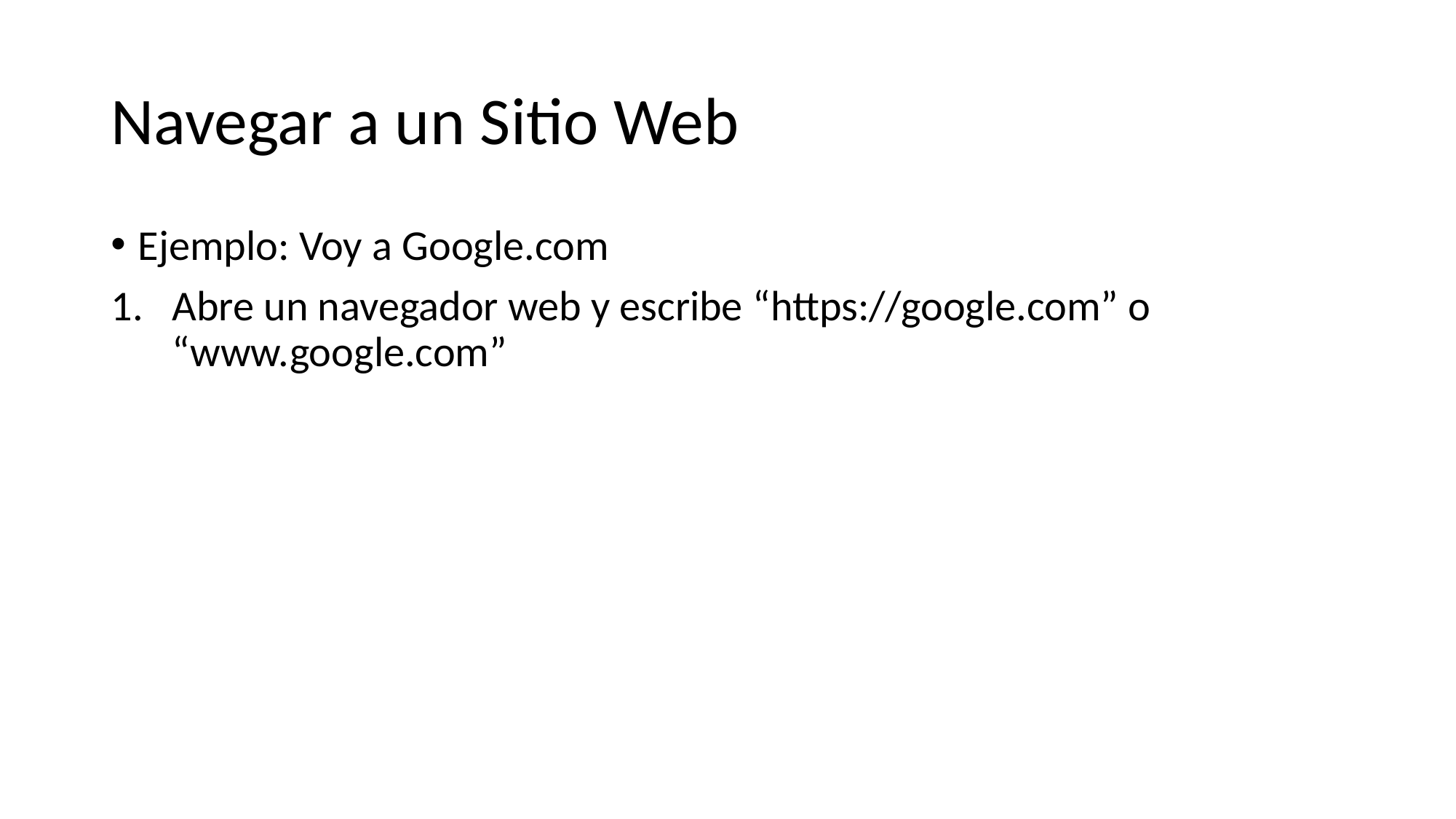

# Navegar a un Sitio Web
Ejemplo: Voy a Google.com
Abre un navegador web y escribe “https://google.com” o “www.google.com”